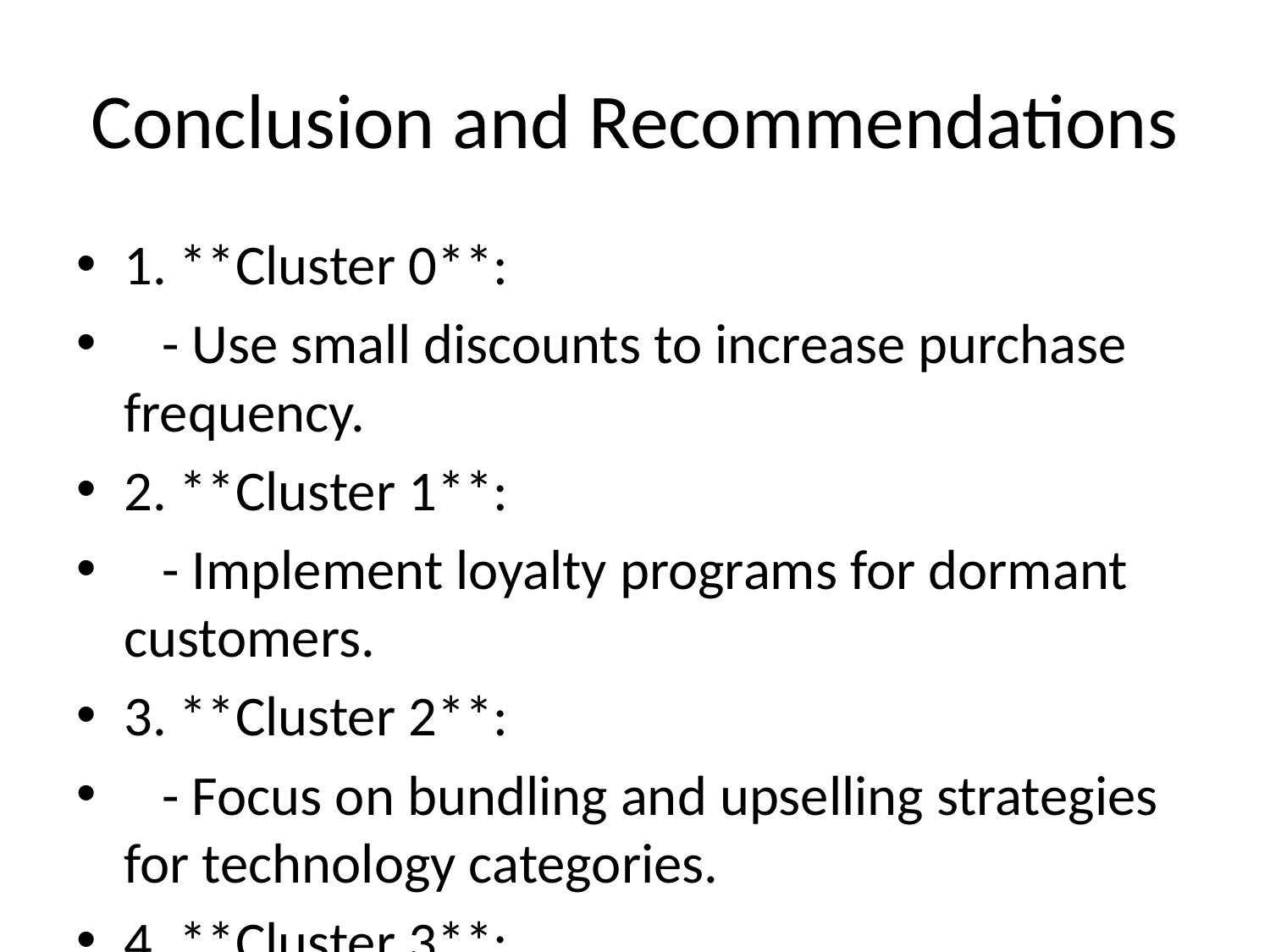

# Conclusion and Recommendations
1. **Cluster 0**:
   - Use small discounts to increase purchase frequency.
2. **Cluster 1**:
   - Implement loyalty programs for dormant customers.
3. **Cluster 2**:
   - Focus on bundling and upselling strategies for technology categories.
4. **Cluster 3**:
   - Build exclusive relationships through VIP programs and premium services.

**Implementation Steps**:
- Segment customers for more effective promotions.
- Use past purchase data to personalize marketing.